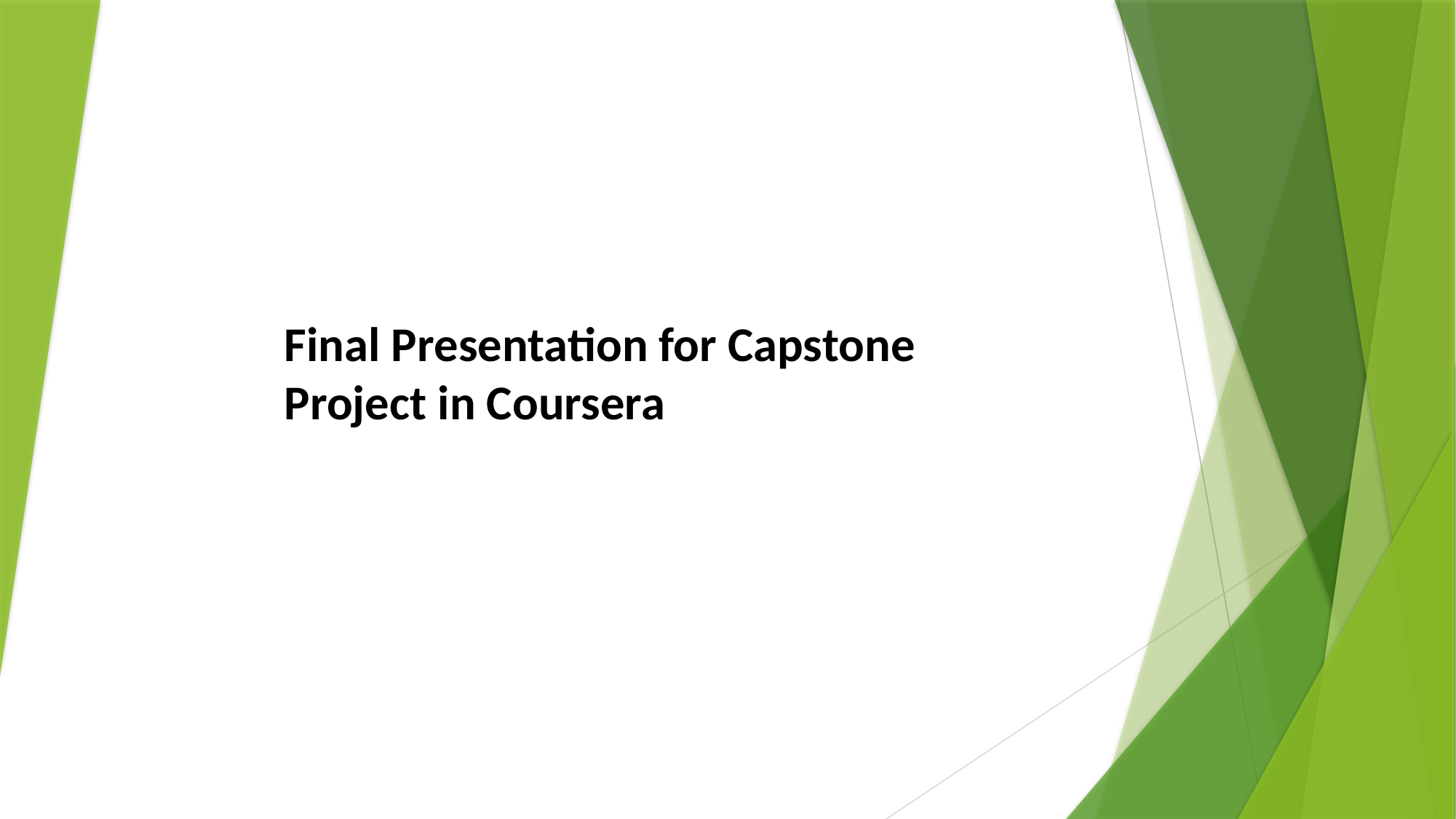

Final Presentation for Capstone Project in Coursera